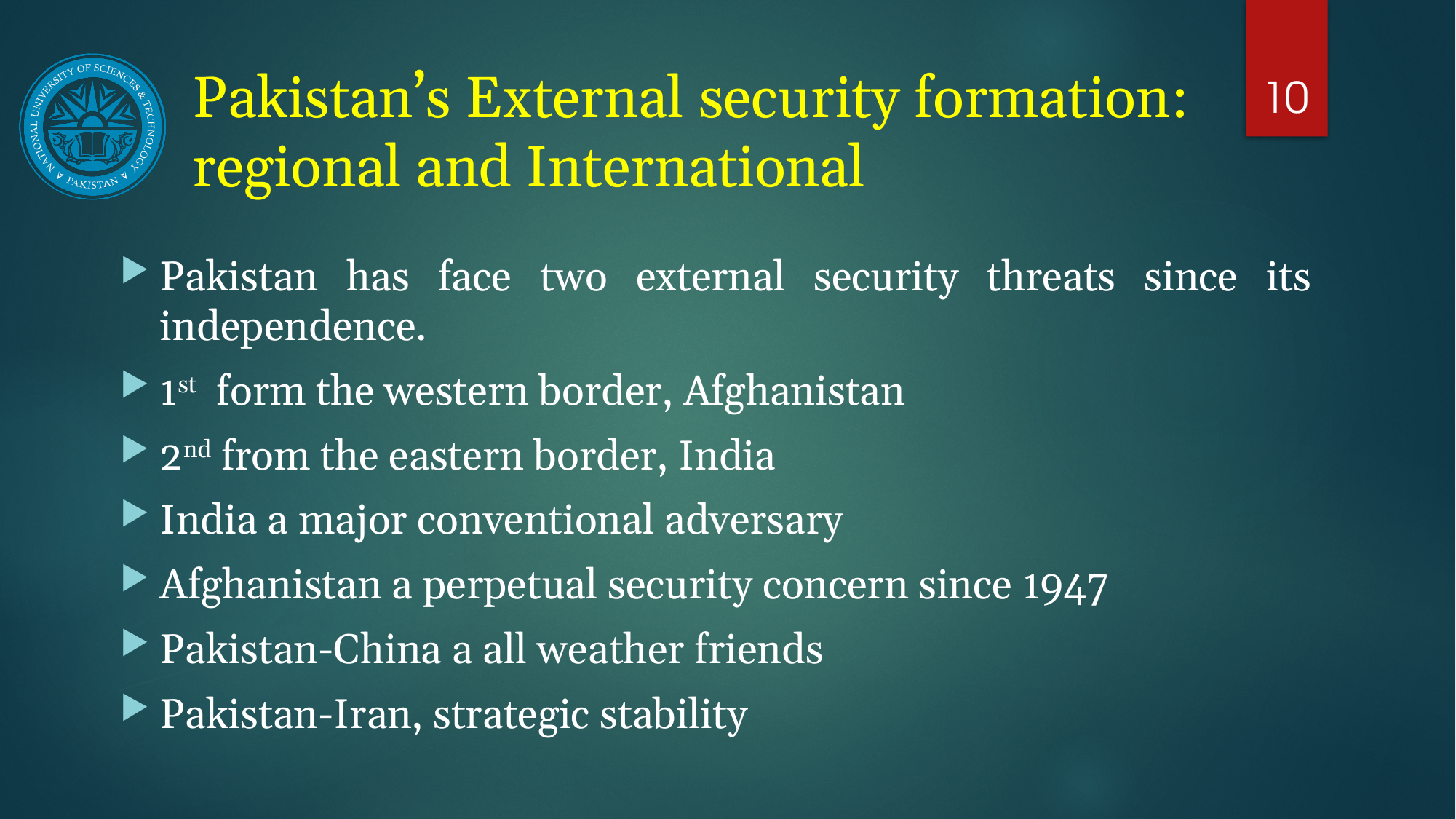

10
# Pakistan’s External security formation: regional and International
Pakistan has face two external security threats since its independence.
1st  form the western border, Afghanistan
2nd from the eastern border, India
India a major conventional adversary
Afghanistan a perpetual security concern since 1947
Pakistan-China a all weather friends
Pakistan-Iran, strategic stability